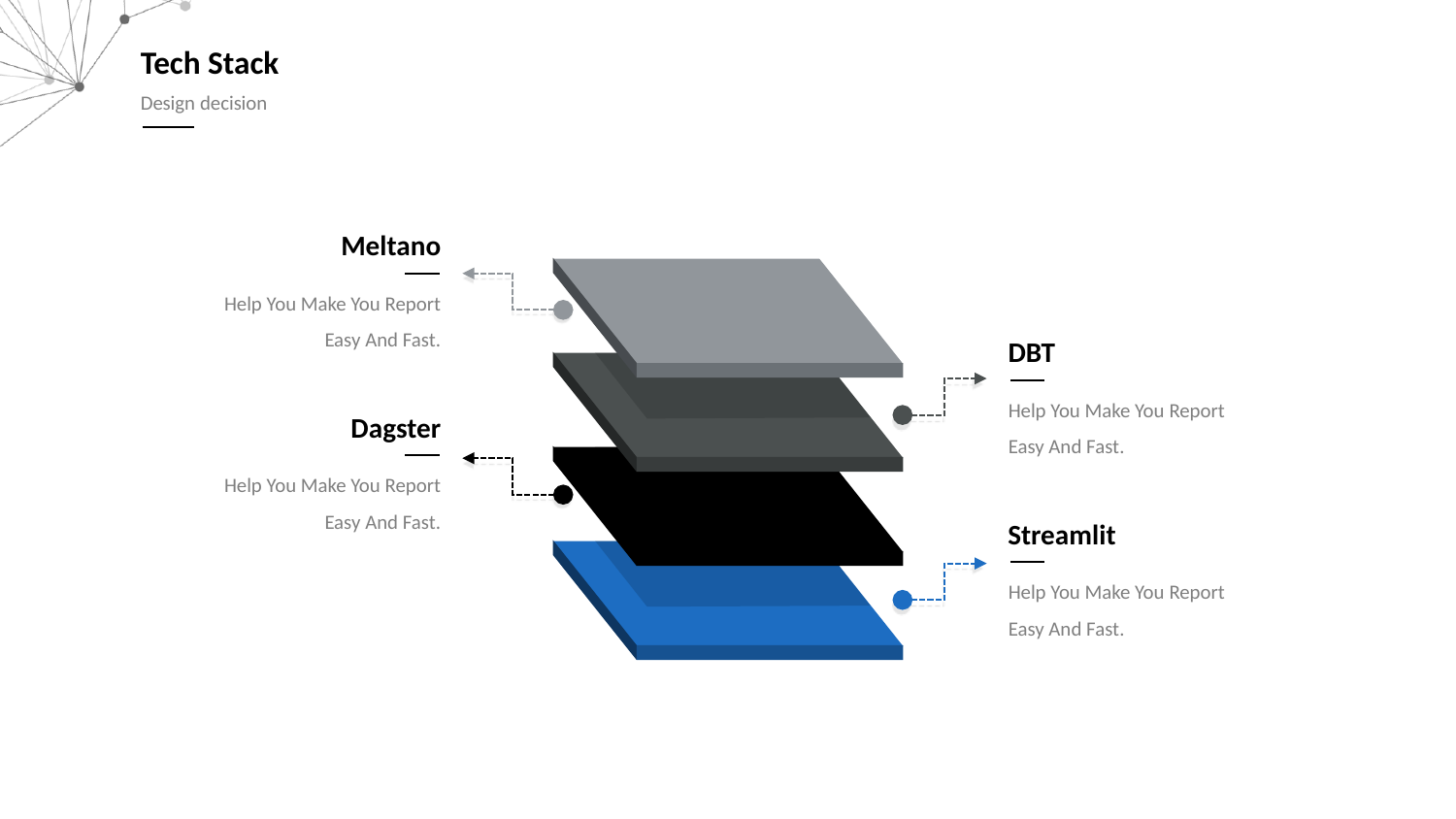

Tech Stack
Design decision
Meltano

Help You Make You Report Easy And Fast.
DBT

Help You Make You Report Easy And Fast.
Dagster

Help You Make You Report Easy And Fast.
Streamlit

Help You Make You Report Easy And Fast.